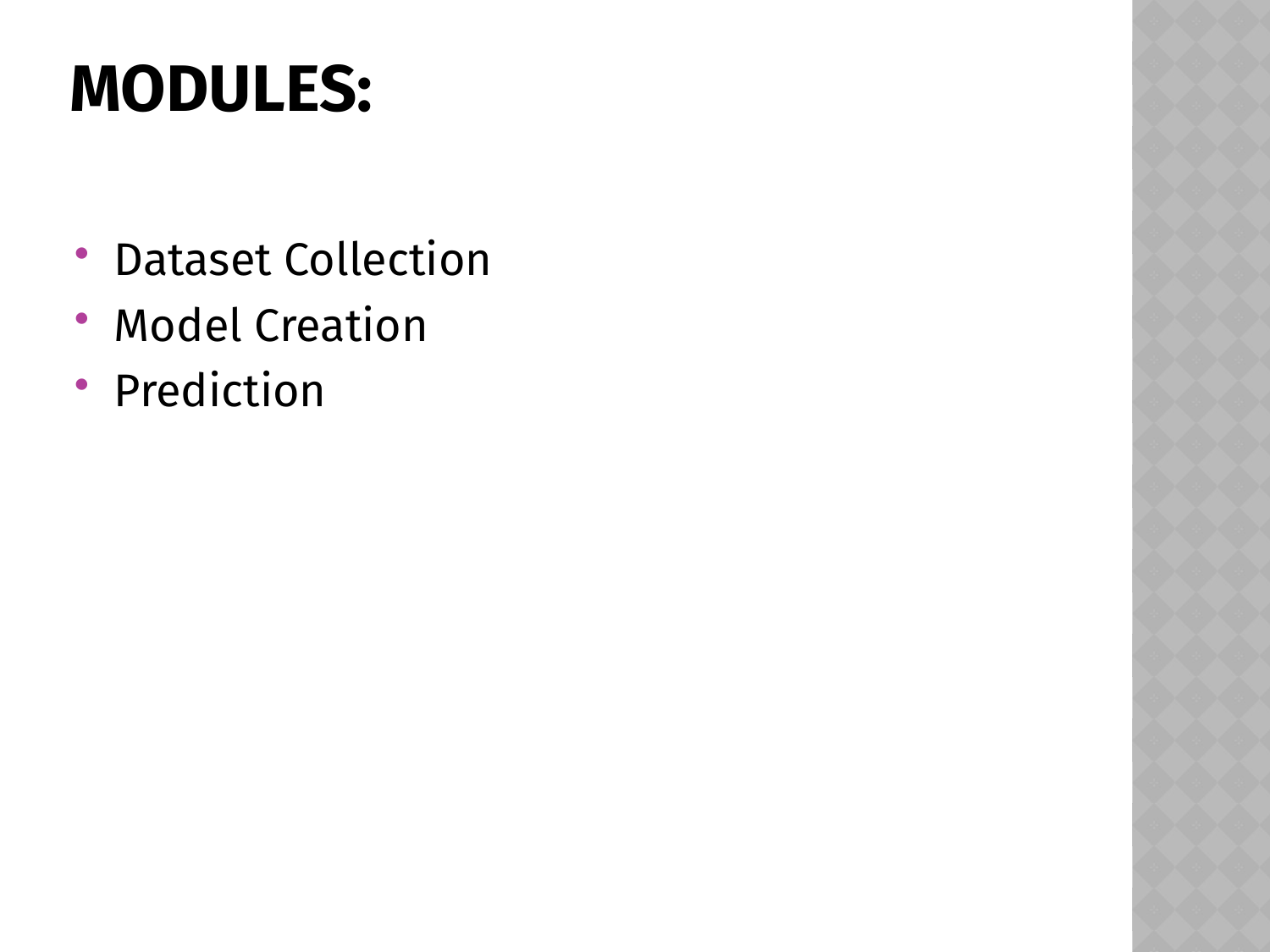

# Modules:
Dataset Collection
Model Creation
Prediction